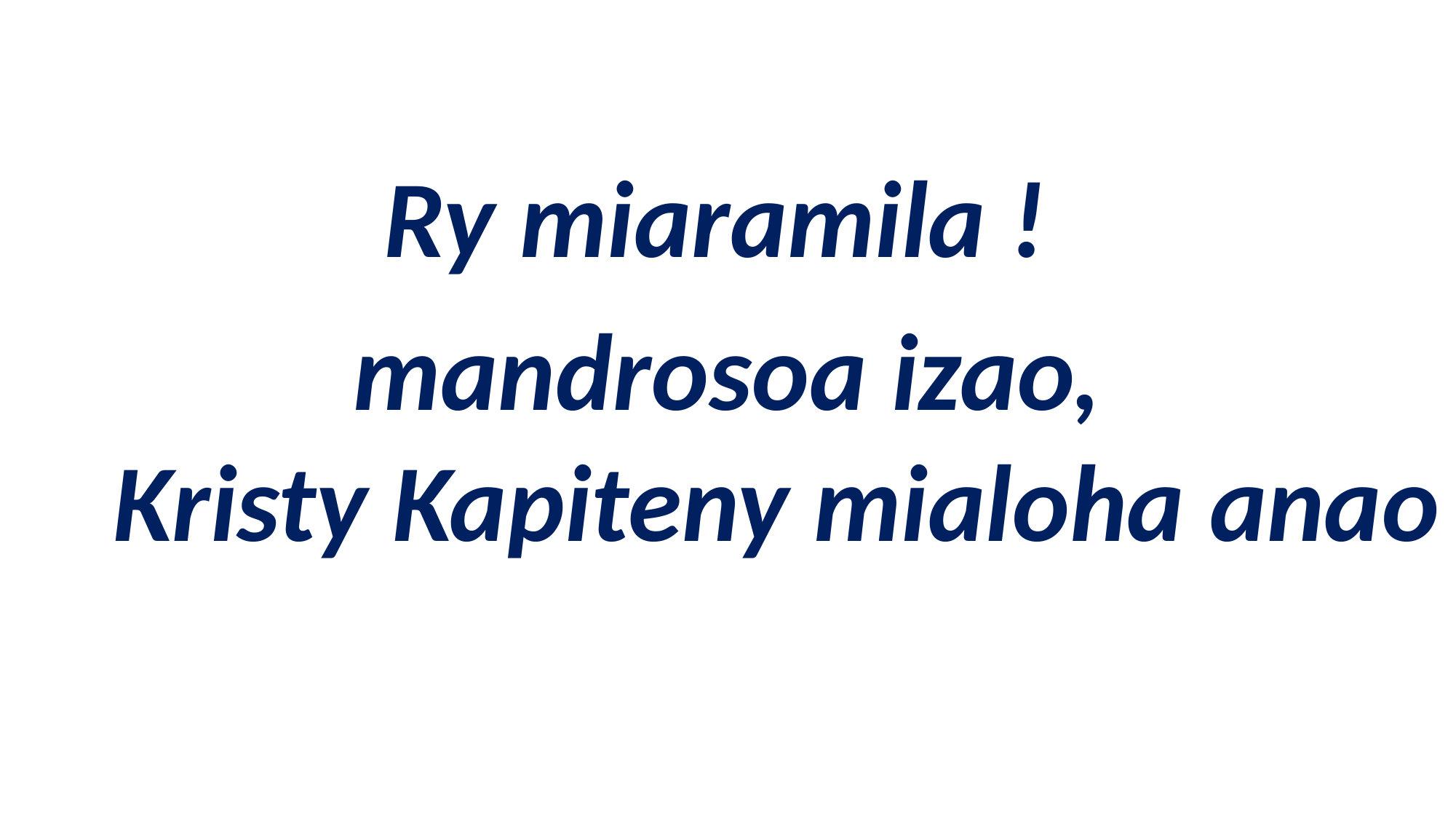

Ry miaramila !
mandrosoa izao,
    Kristy Kapiteny mialoha anao